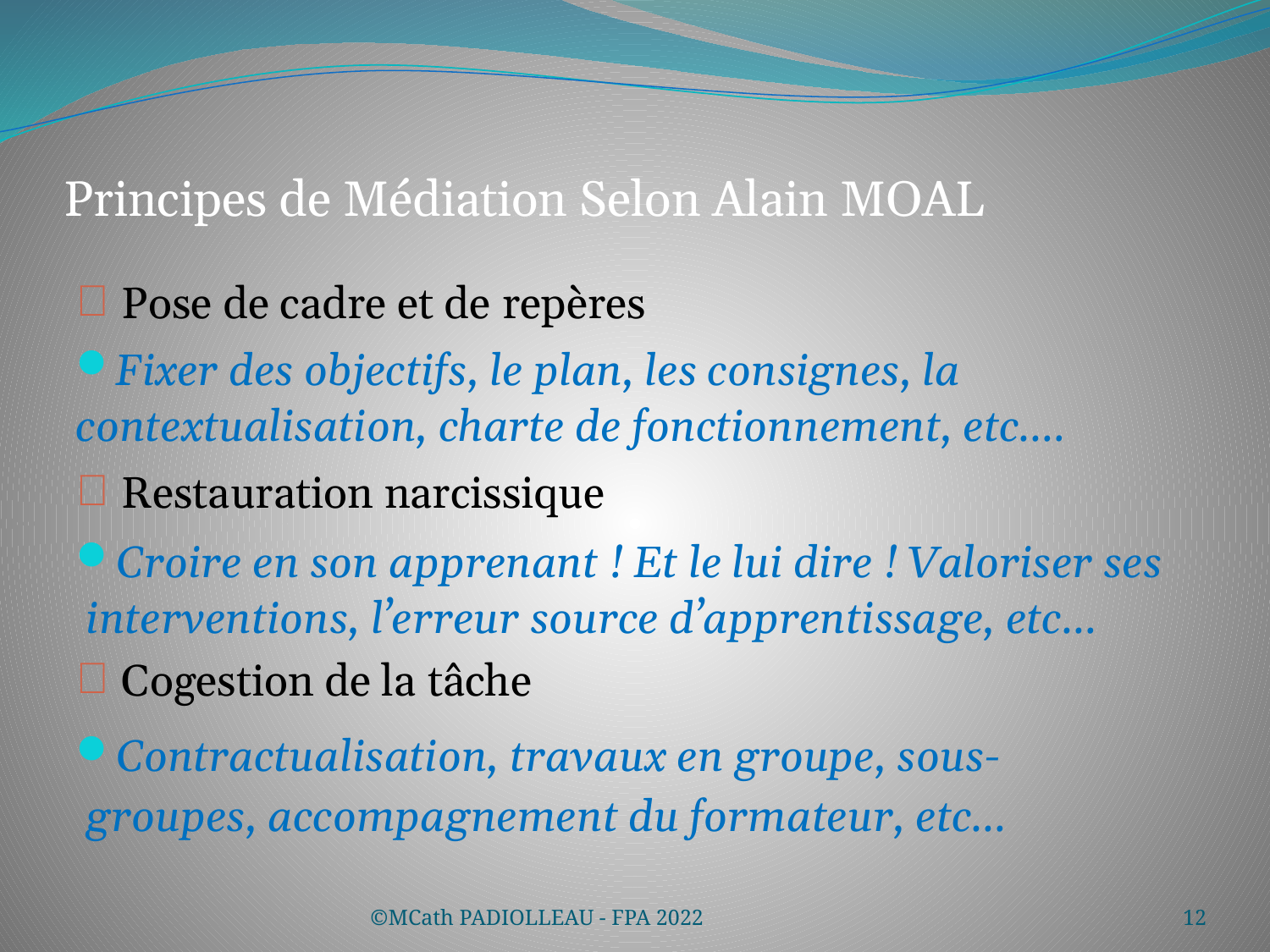

# Principes de Médiation Selon Alain MOAL
Pose de cadre et de repères
Fixer des objectifs, le plan, les consignes, la
contextualisation, charte de fonctionnement, etc….
Restauration narcissique
Croire en son apprenant ! Et le lui dire ! Valoriser ses interventions, l’erreur source d’apprentissage, etc…
Cogestion de la tâche
Contractualisation, travaux en groupe, sous-groupes, accompagnement du formateur, etc…

©MCath PADIOLLEAU - FPA 2022
12